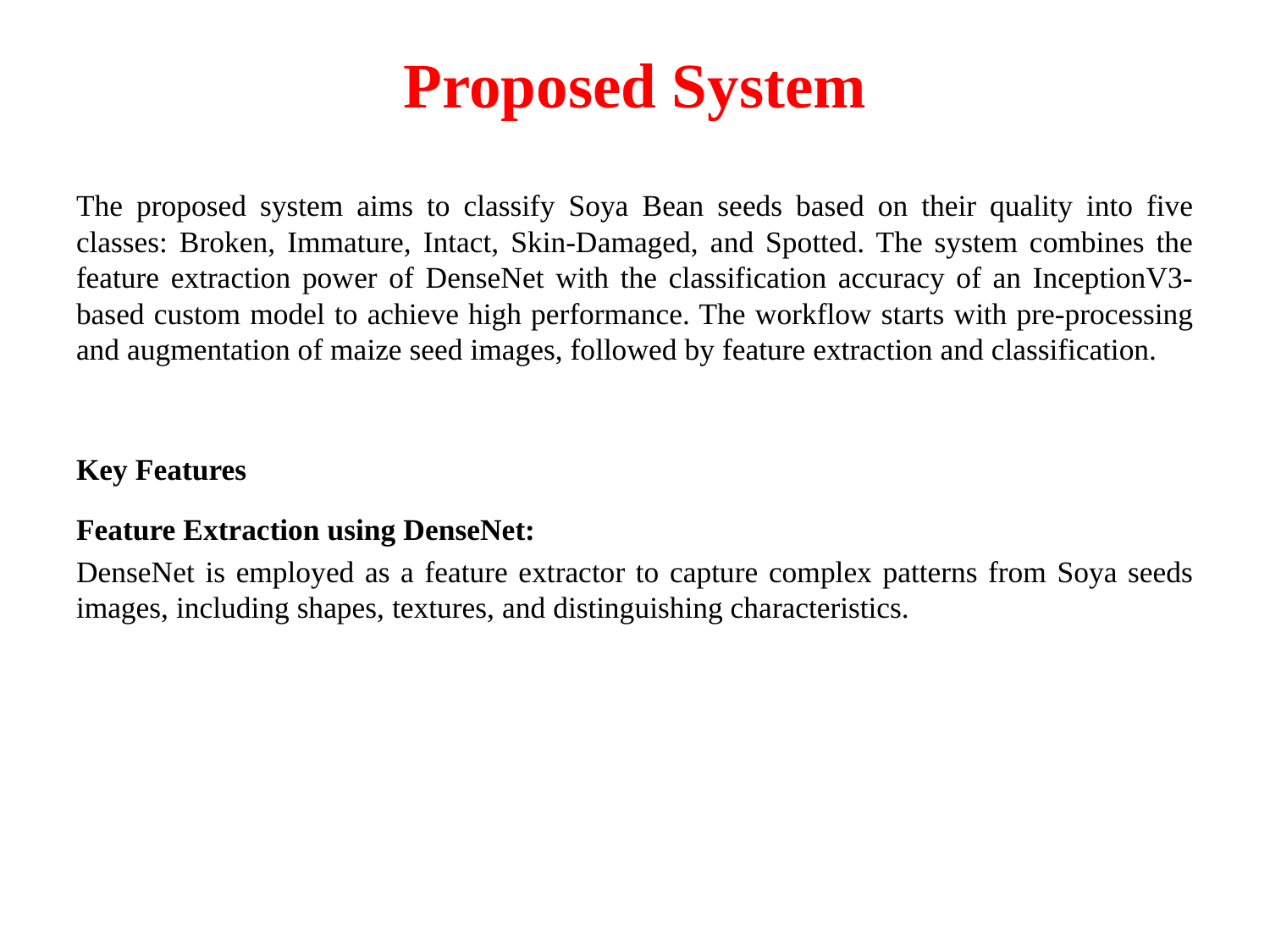

# Proposed System
The proposed system aims to classify Soya Bean seeds based on their quality into five classes: Broken, Immature, Intact, Skin-Damaged, and Spotted. The system combines the feature extraction power of DenseNet with the classification accuracy of an InceptionV3-based custom model to achieve high performance. The workflow starts with pre-processing and augmentation of maize seed images, followed by feature extraction and classification.

Key Features
Feature Extraction using DenseNet:
DenseNet is employed as a feature extractor to capture complex patterns from Soya seeds images, including shapes, textures, and distinguishing characteristics.